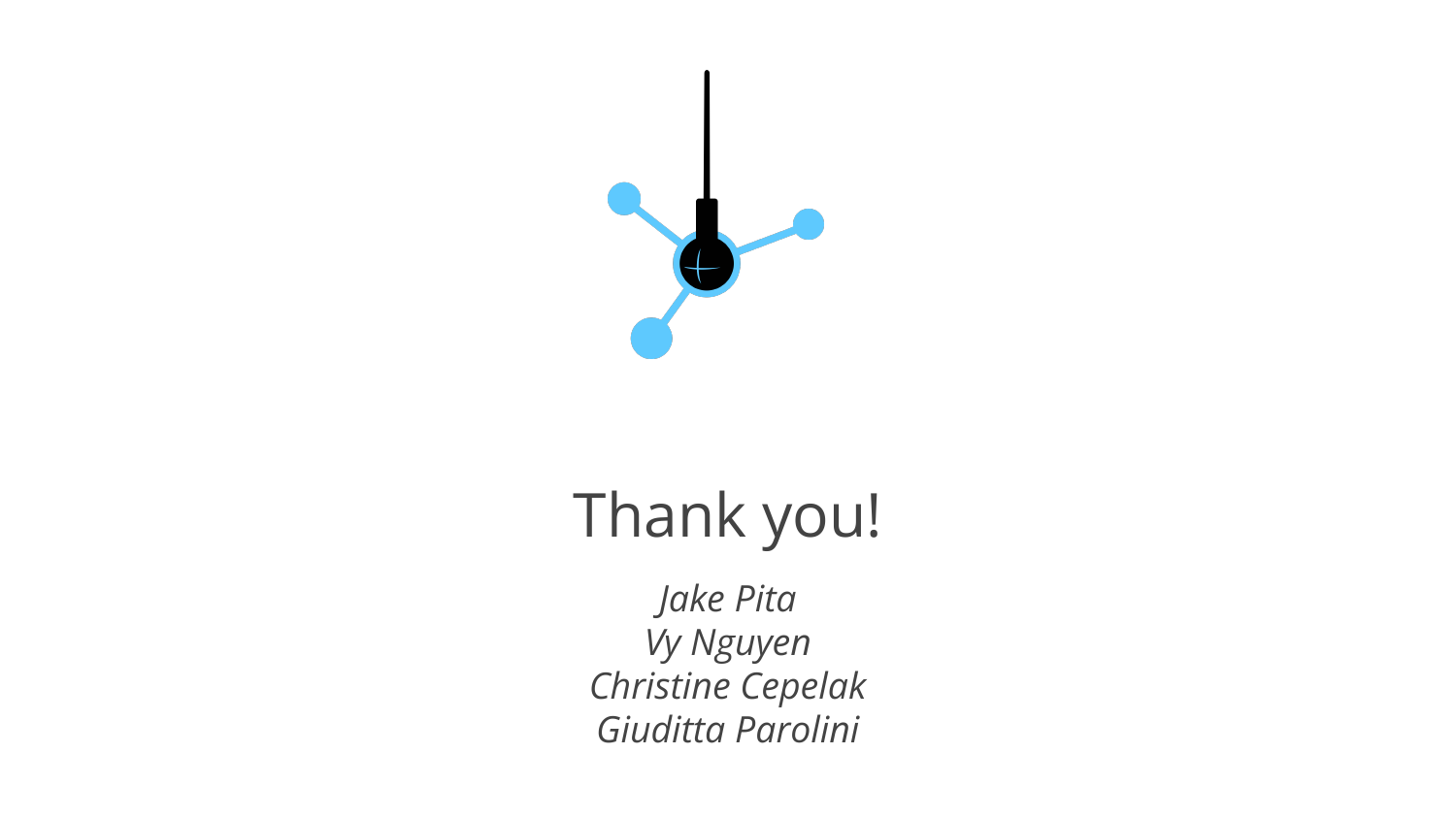

# Thank you!
Jake Pita
Vy Nguyen
Christine Cepelak
Giuditta Parolini